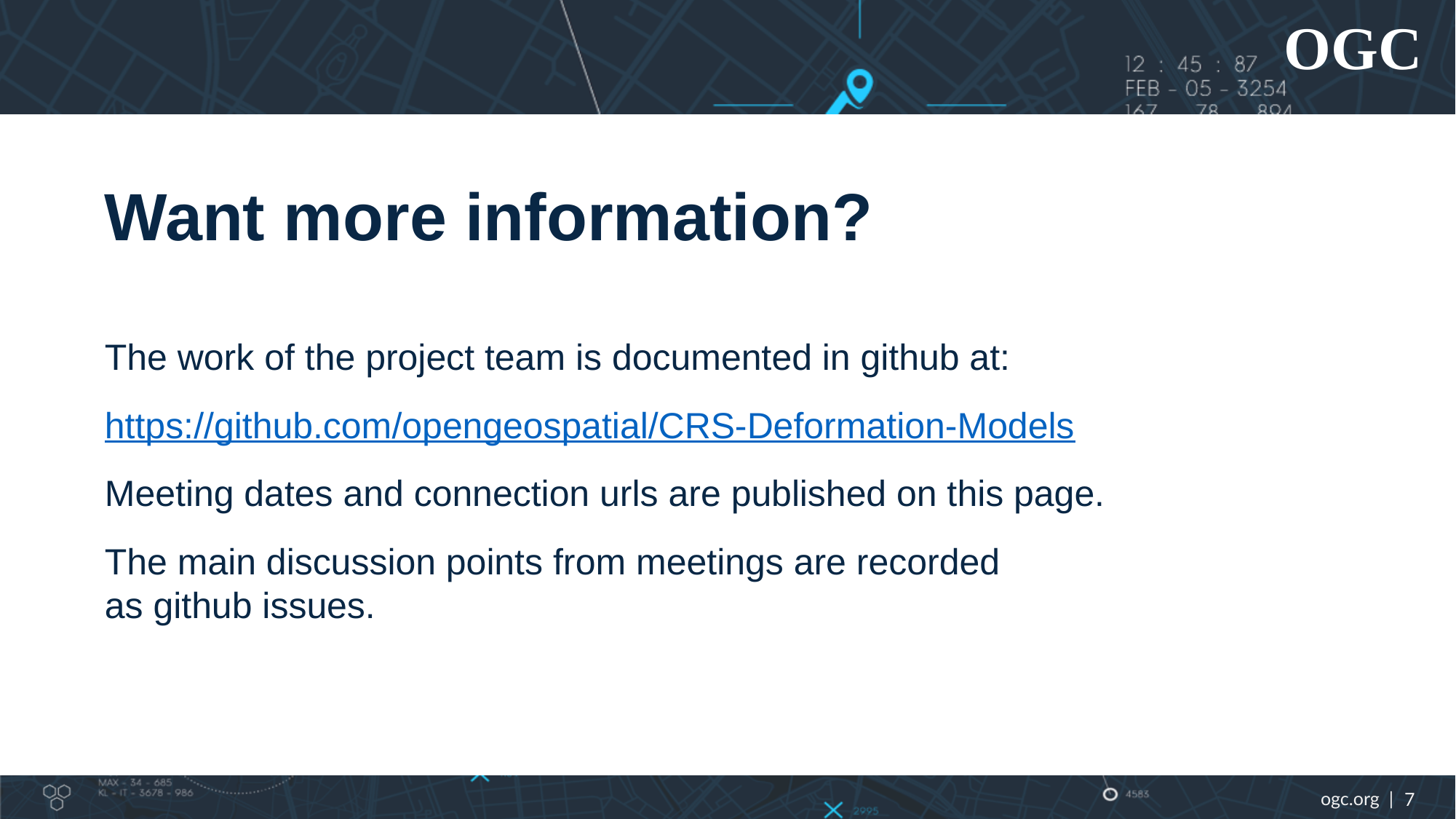

# Want more information?
The work of the project team is documented in github at:
https://github.com/opengeospatial/CRS-Deformation-Models
Meeting dates and connection urls are published on this page.
The main discussion points from meetings are recorded as github issues.
7